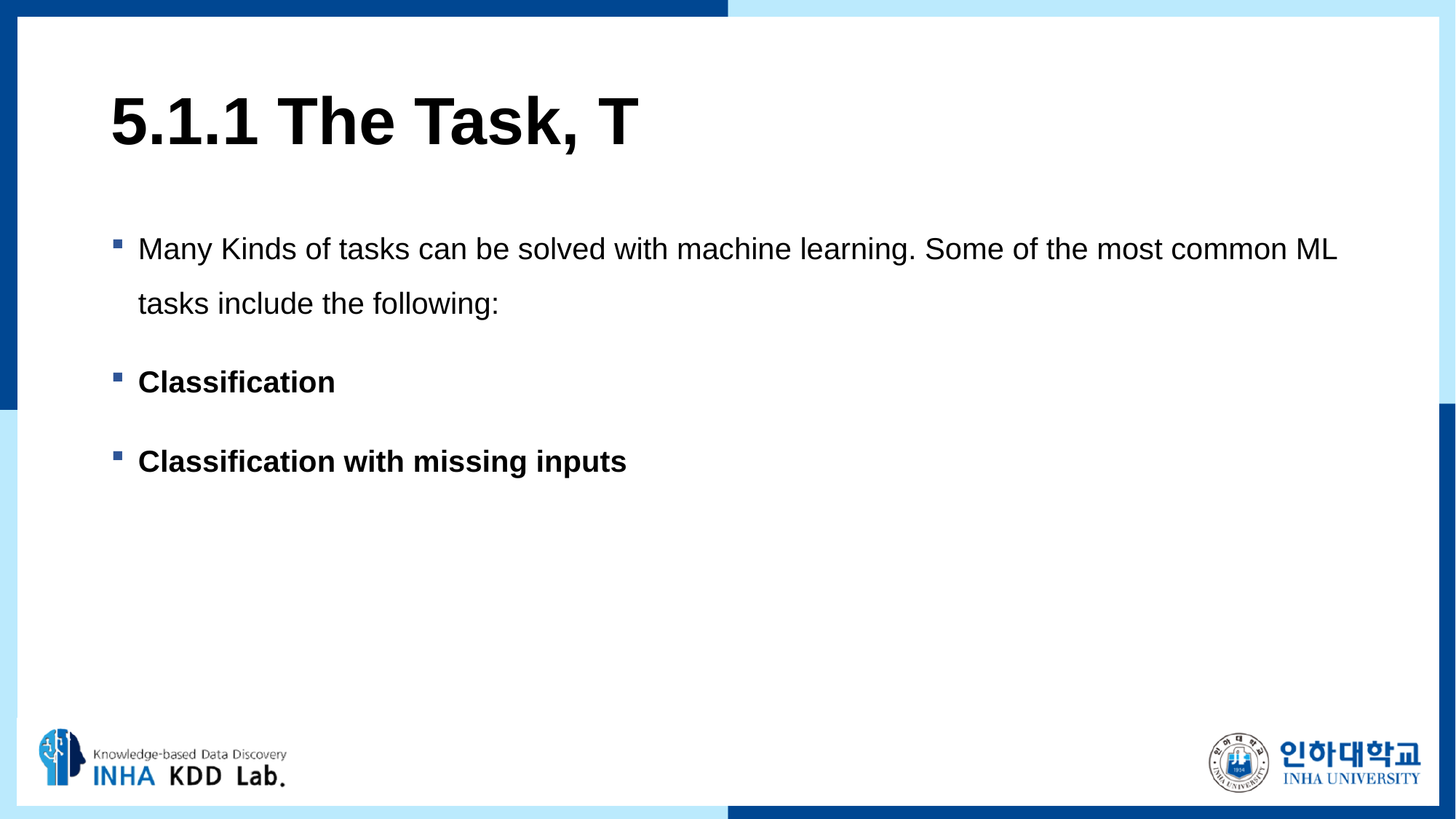

# 5.1.1 The Task, T
Many Kinds of tasks can be solved with machine learning. Some of the most common ML tasks include the following:
Classification
Classification with missing inputs